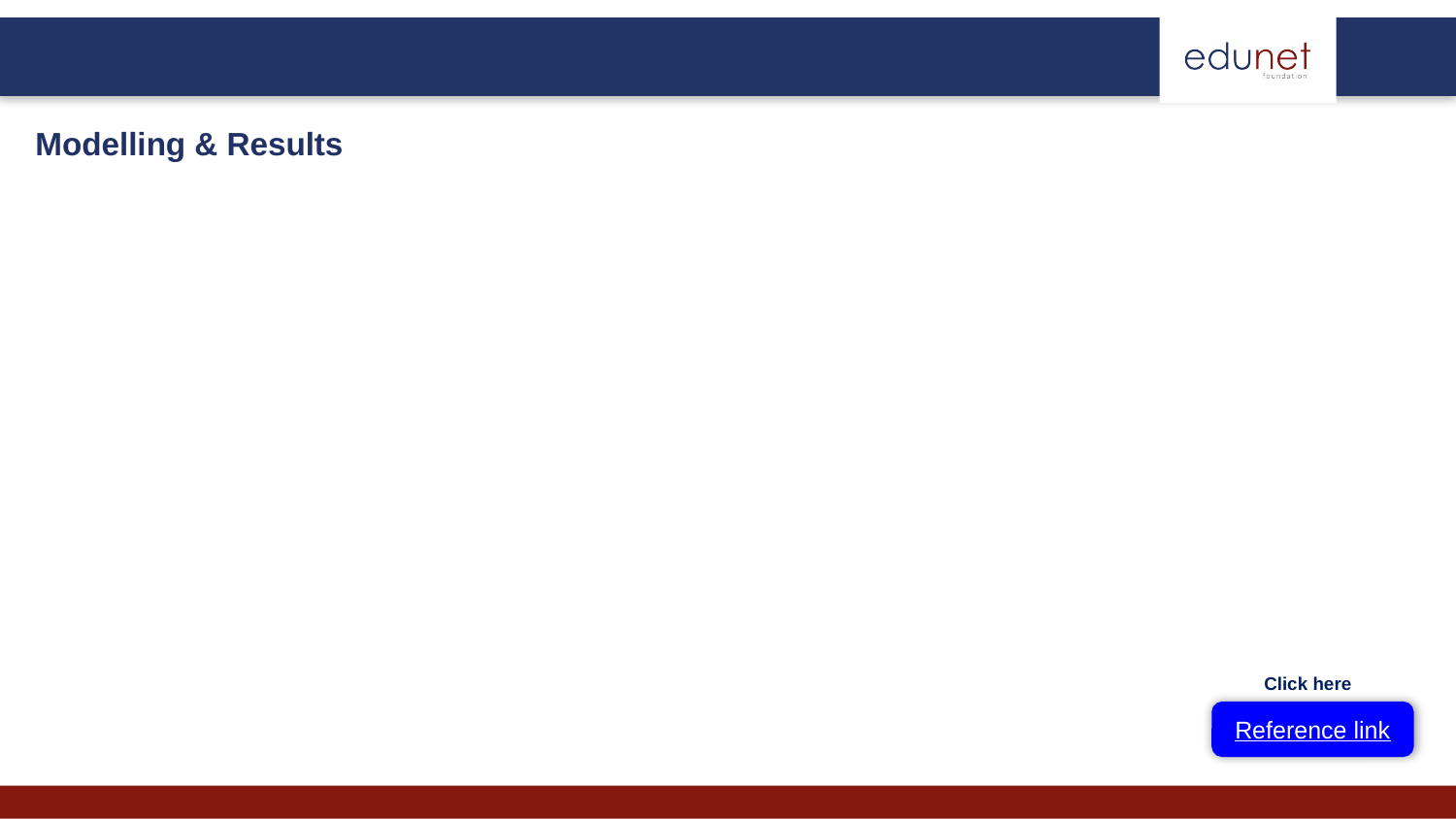

Modelling & Results

Click here
Reference link